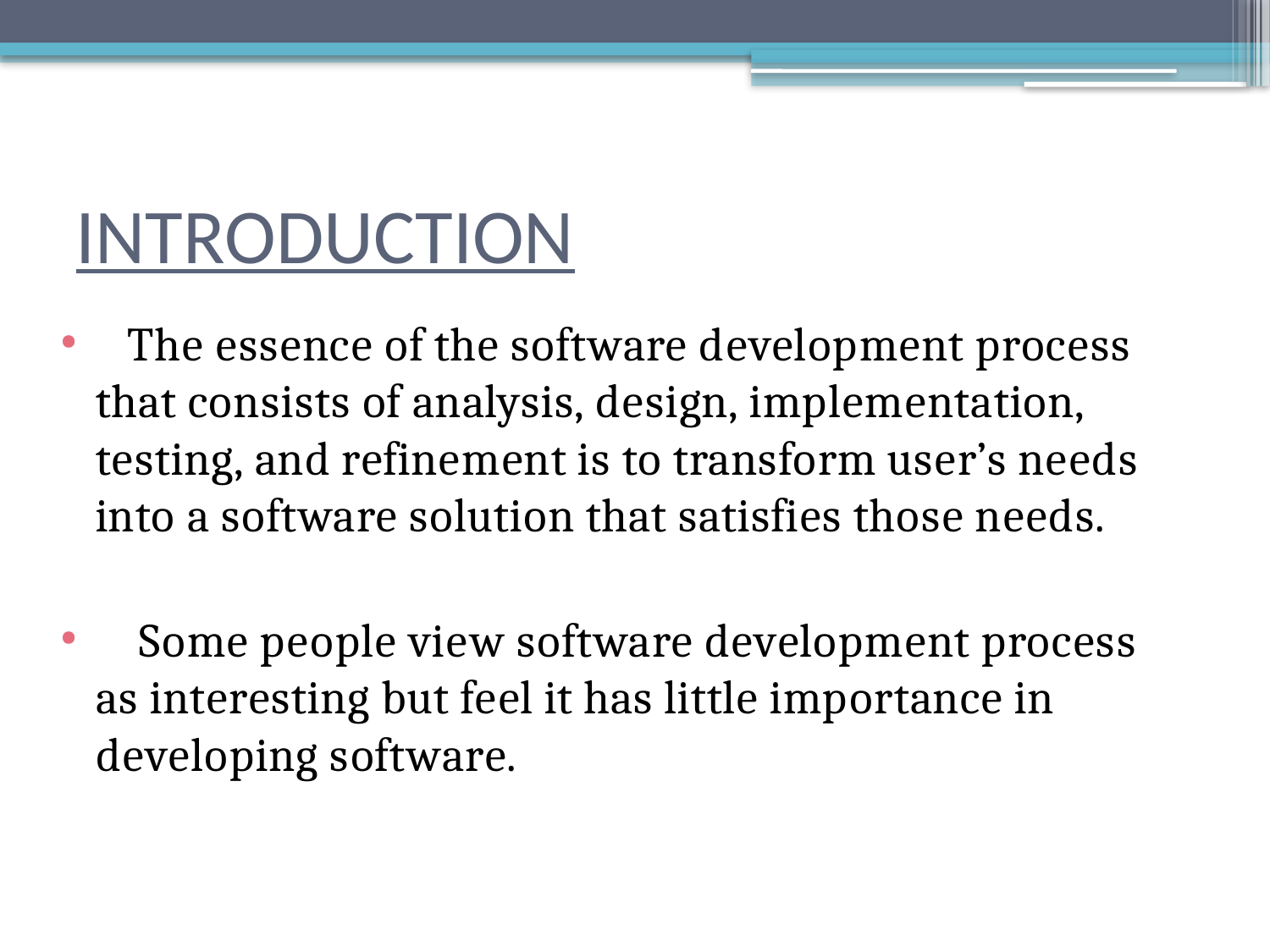

# INTRODUCTION
   The essence of the software development process that consists of analysis, design, implementation, testing, and refinement is to transform user’s needs into a software solution that satisfies those needs.

    Some people view software development process as interesting but feel it has little importance in developing software.